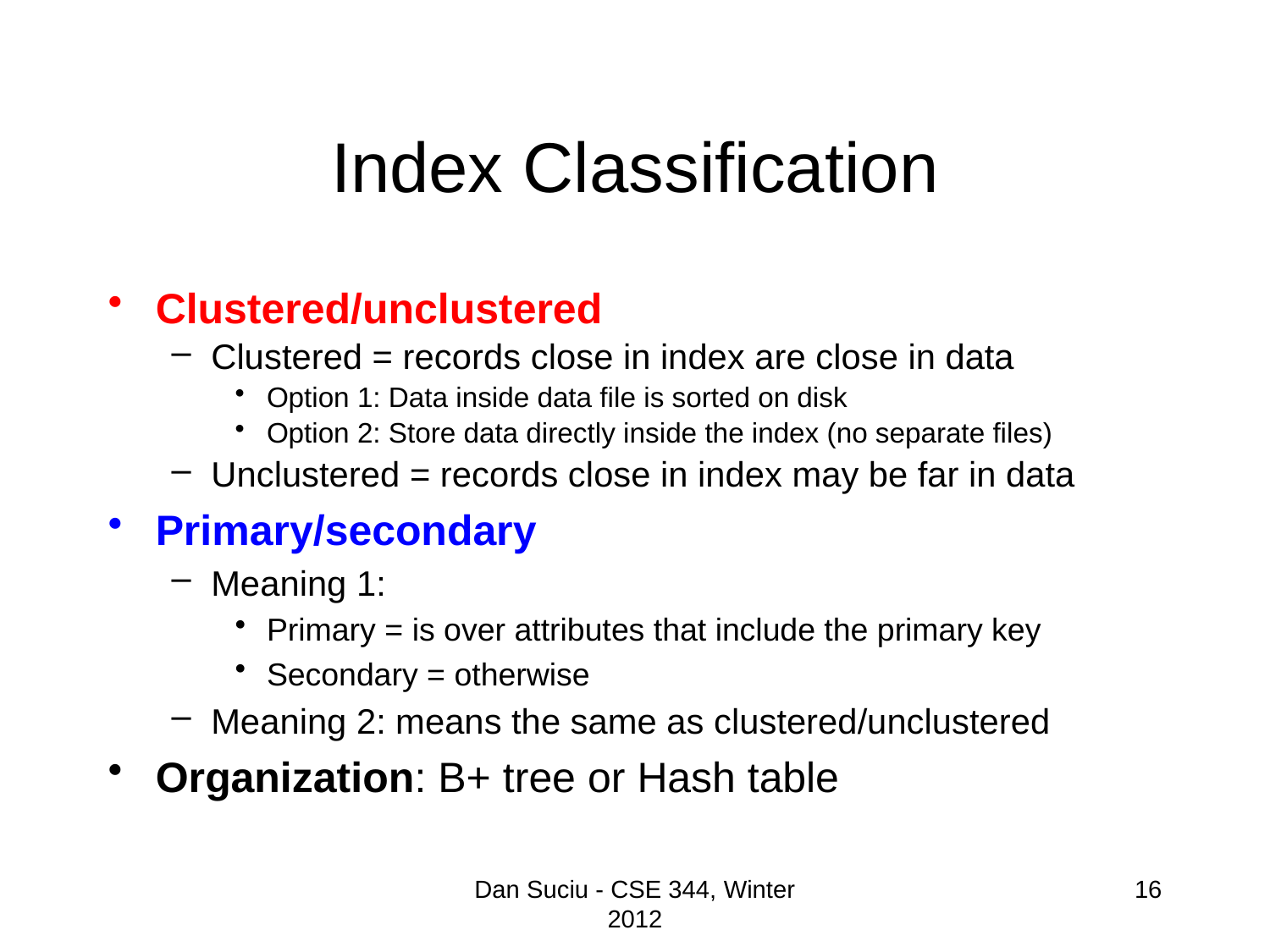

# Index Classification
Clustered/unclustered
Clustered = records close in index are close in data
Option 1: Data inside data file is sorted on disk
Option 2: Store data directly inside the index (no separate files)
Unclustered = records close in index may be far in data
Primary/secondary
Meaning 1:
Primary = is over attributes that include the primary key
Secondary = otherwise
Meaning 2: means the same as clustered/unclustered
Organization: B+ tree or Hash table
Dan Suciu - CSE 344, Winter 2012
16